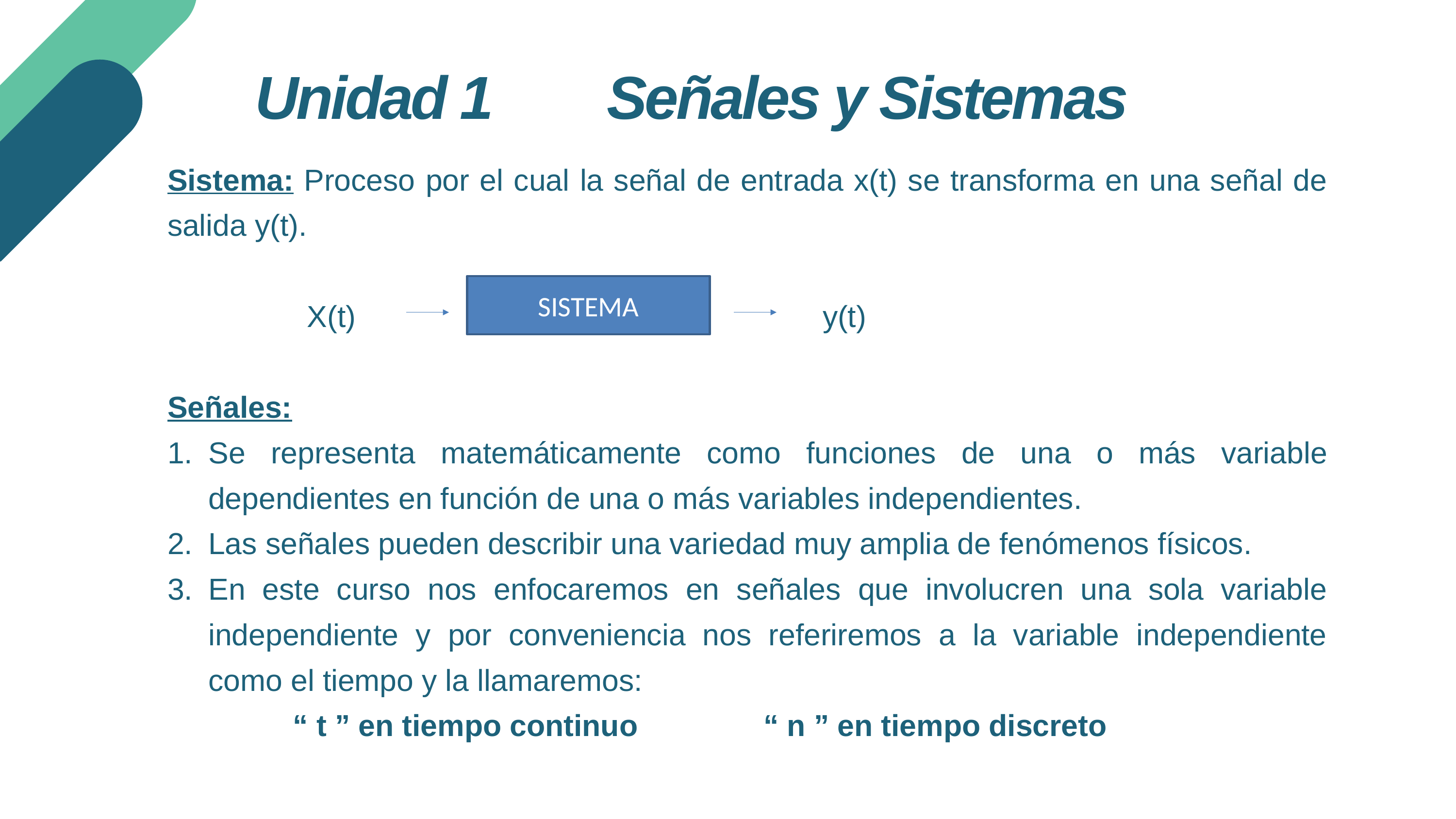

Unidad 1        Señales y Sistemas
Sistema: Proceso por el cual la señal de entrada x(t) se transforma en una señal de salida y(t).

        X(t) 					     		y(t)

Señales:
Se representa matemáticamente como funciones de una o más variable dependientes en función de una o más variables independientes.
Las señales pueden describir una variedad muy amplia de fenómenos físicos.
En este curso nos enfocaremos en señales que involucren una sola variable independiente y por conveniencia nos referiremos a la variable independiente como el tiempo y la llamaremos:
               “ t ” en tiempo continuo               “ n ” en tiempo discreto

SISTEMA